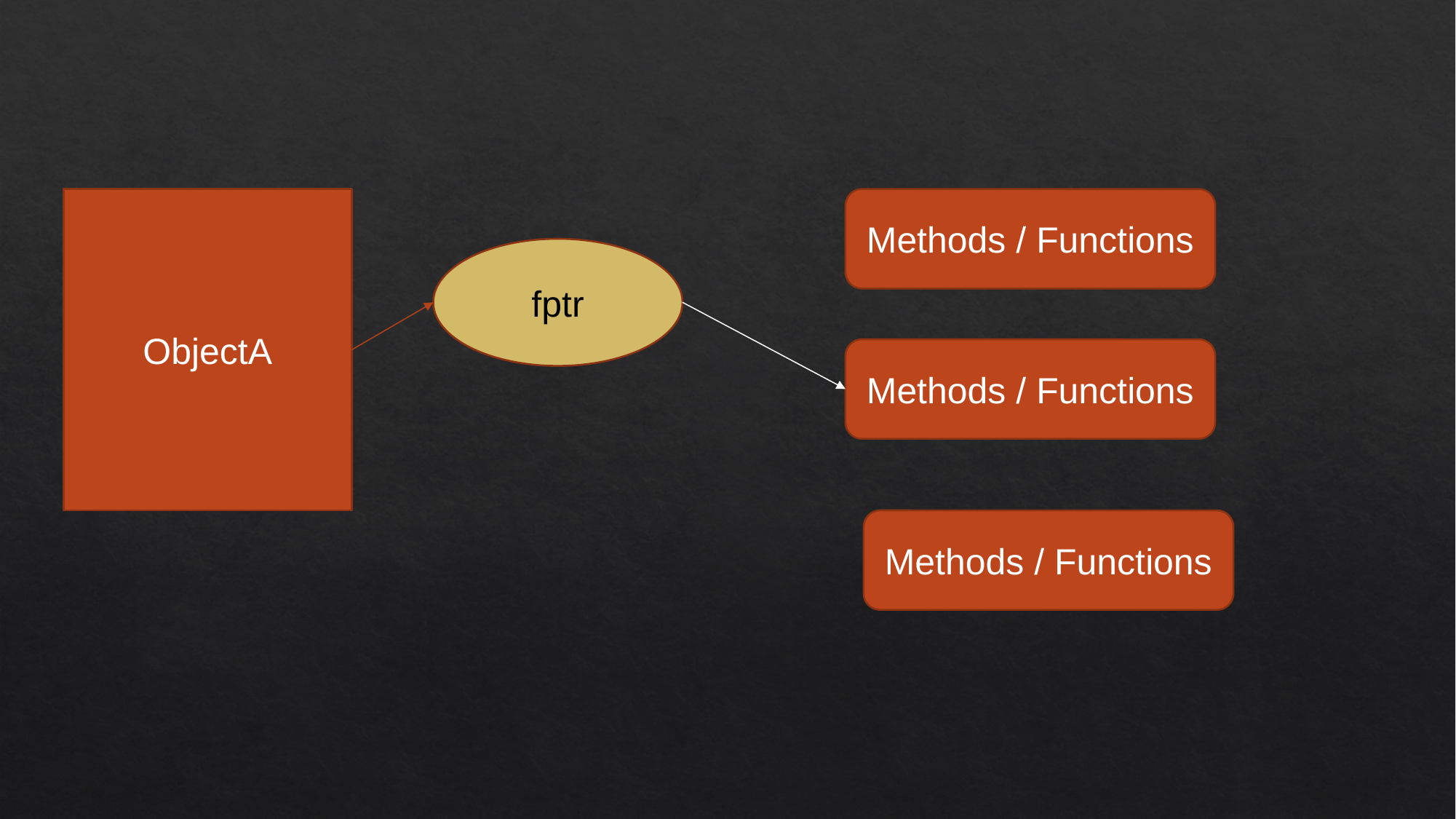

ObjectA
Methods / Functions
fptr
Methods / Functions
Methods / Functions